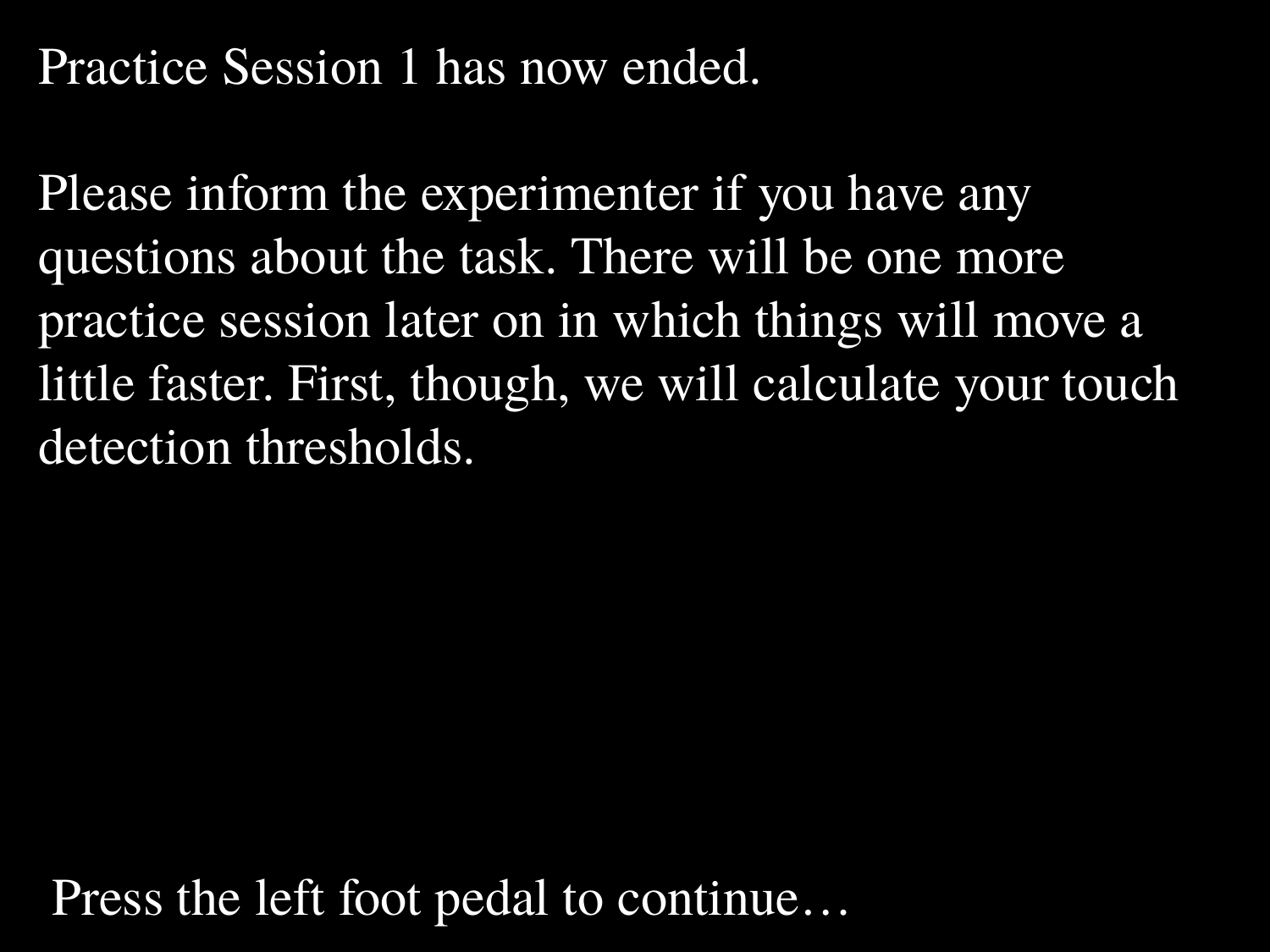

Practice Session 1 has now ended.

Please inform the experimenter if you have any questions about the task. There will be one more practice session later on in which things will move a little faster. First, though, we will calculate your touch detection thresholds.
Press the left foot pedal to continue…